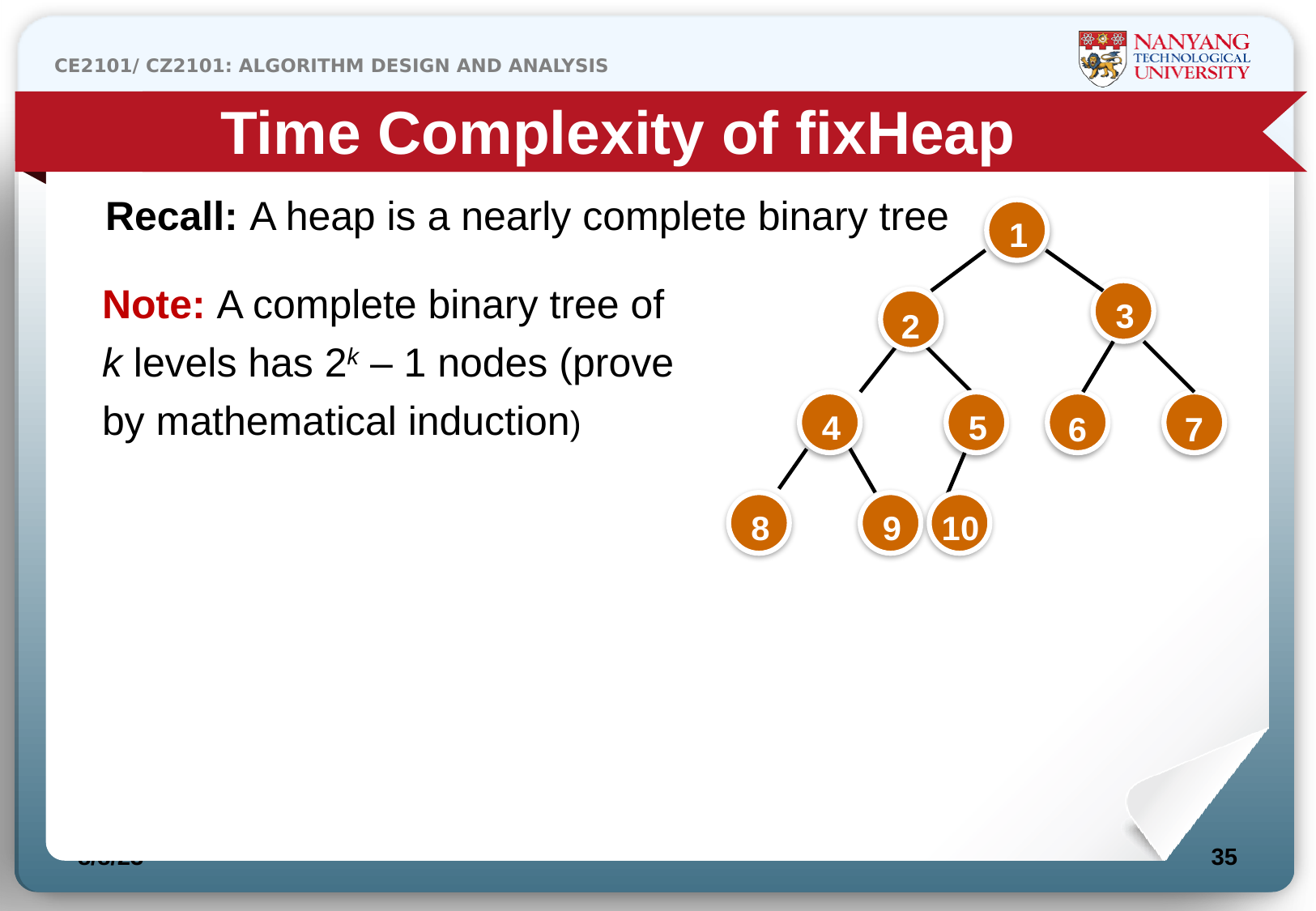

Time Complexity of fixHeap
Recall: A heap is a nearly complete binary tree

1

3

2

4

5

6
7

8

9

10
9
4
Note: A complete binary tree of k levels has 2k – 1 nodes (prove by mathematical induction)